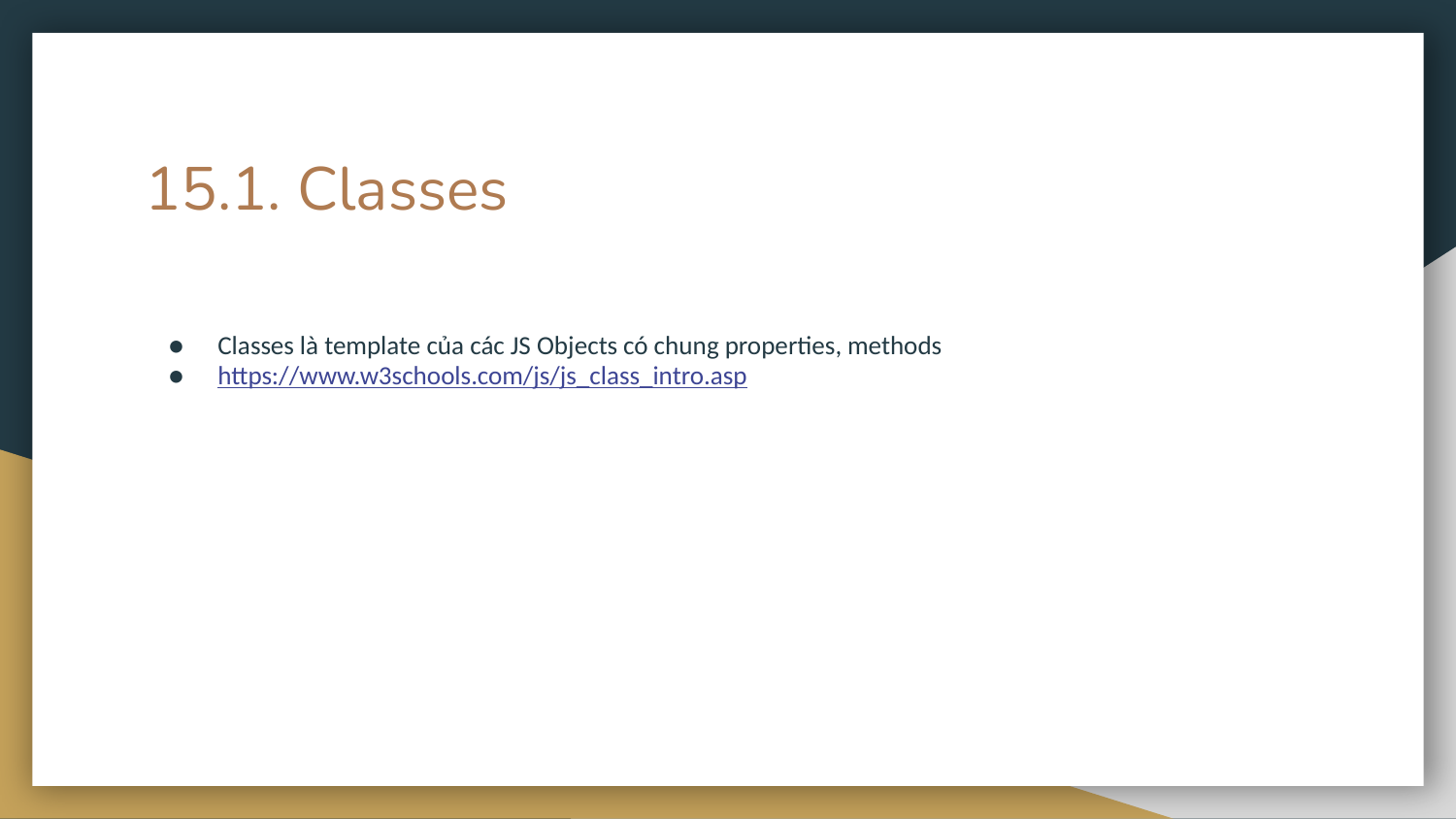

# 15.1. Classes
Classes là template của các JS Objects có chung properties, methods
https://www.w3schools.com/js/js_class_intro.asp